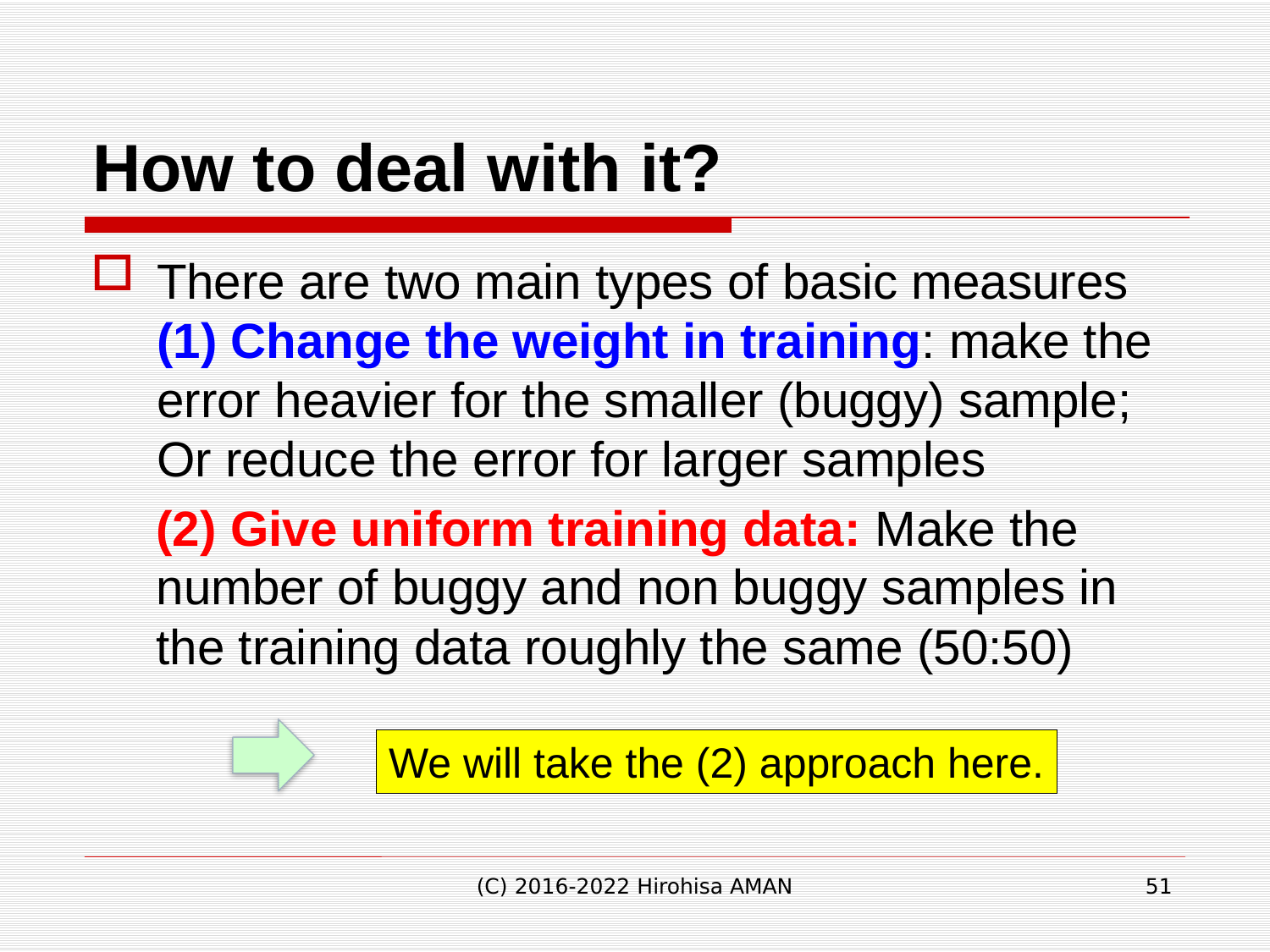

# How to deal with it?
There are two main types of basic measures (1) Change the weight in training: make the error heavier for the smaller (buggy) sample; Or reduce the error for larger samples
(2) Give uniform training data: Make the number of buggy and non buggy samples in the training data roughly the same (50:50)

We will take the (2) approach here.
(C) 2016-2022 Hirohisa AMAN
51